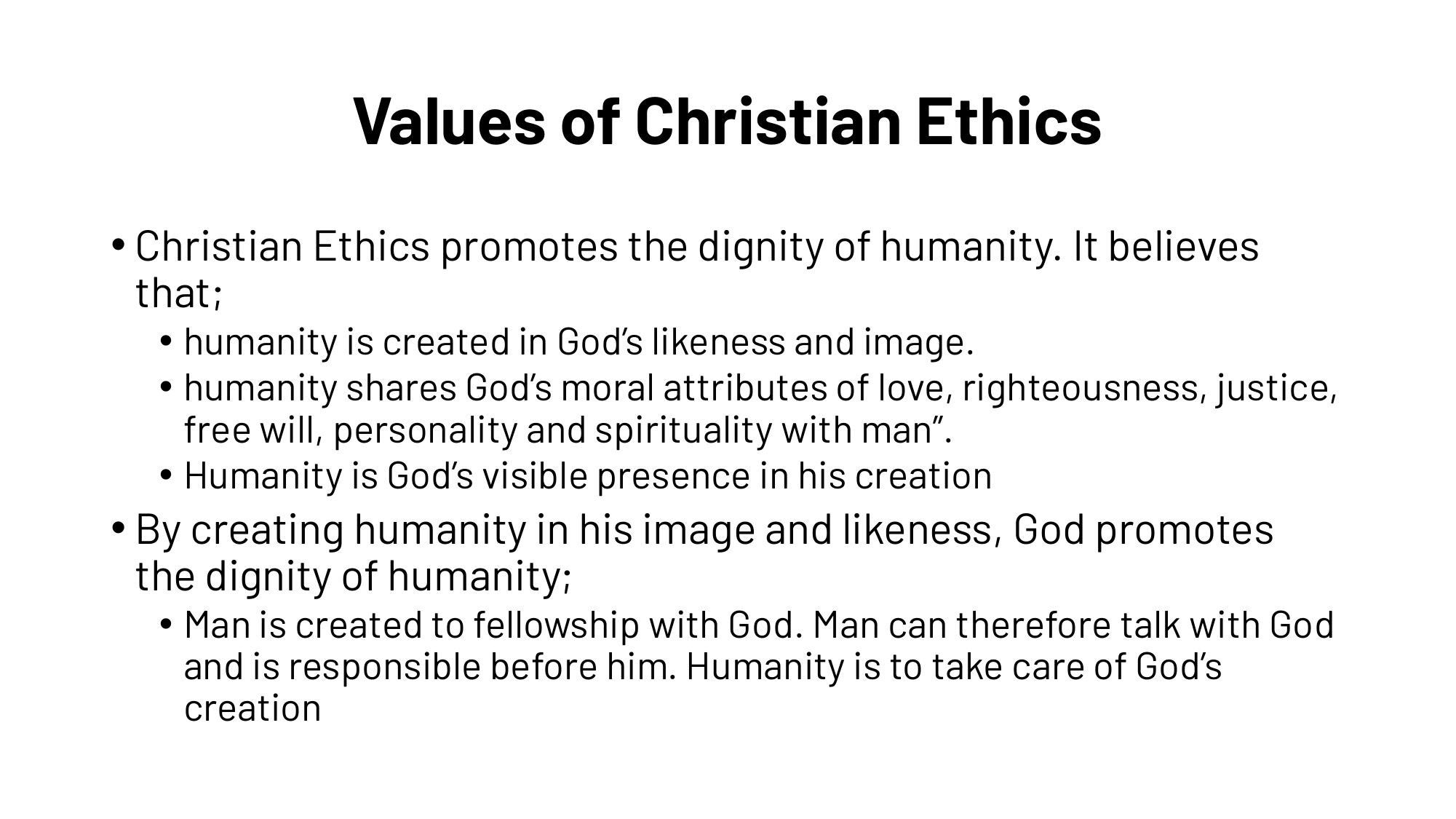

# Values of Christian Ethics
Christian Ethics promotes the dignity of humanity. It believes that;
humanity is created in God’s likeness and image.
humanity shares God’s moral attributes of love, righteousness, justice, free will, personality and spirituality with man”.
Humanity is God’s visible presence in his creation
By creating humanity in his image and likeness, God promotes the dignity of humanity;
Man is created to fellowship with God. Man can therefore talk with God and is responsible before him. Humanity is to take care of God’s creation